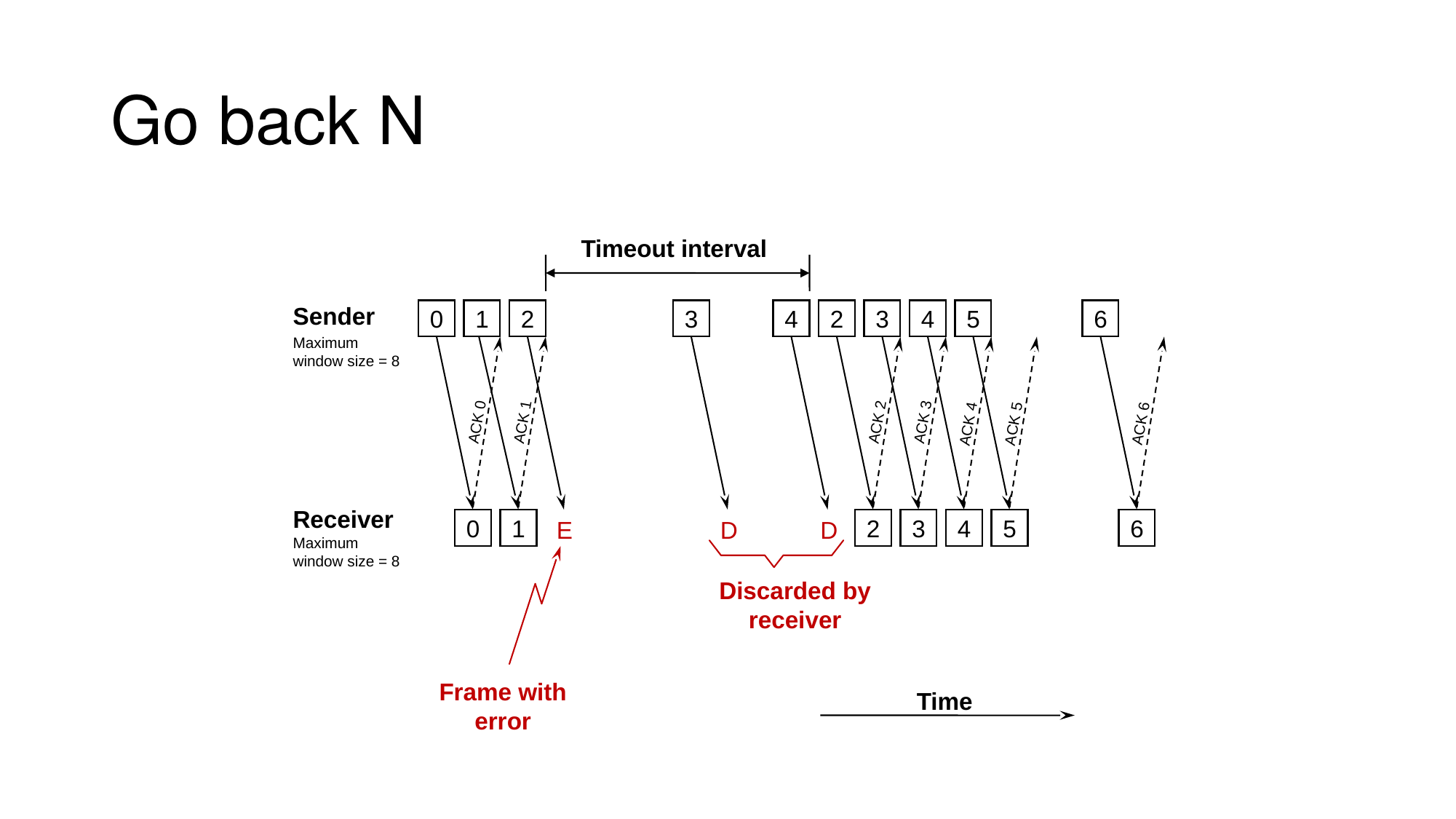

# Go back N
Timeout interval

Sender
0
1
2
3
4
2
3
4
5
6
Maximum
window size = 8

ACK 3
ACK 1
ACK 2
ACK 0
ACK 6
ACK 5
ACK 4
Receiver
0
1
E
D
D
2
3
4
5
6
Maximum
window size = 8

Discarded by
receiver
Frame with
error
Time